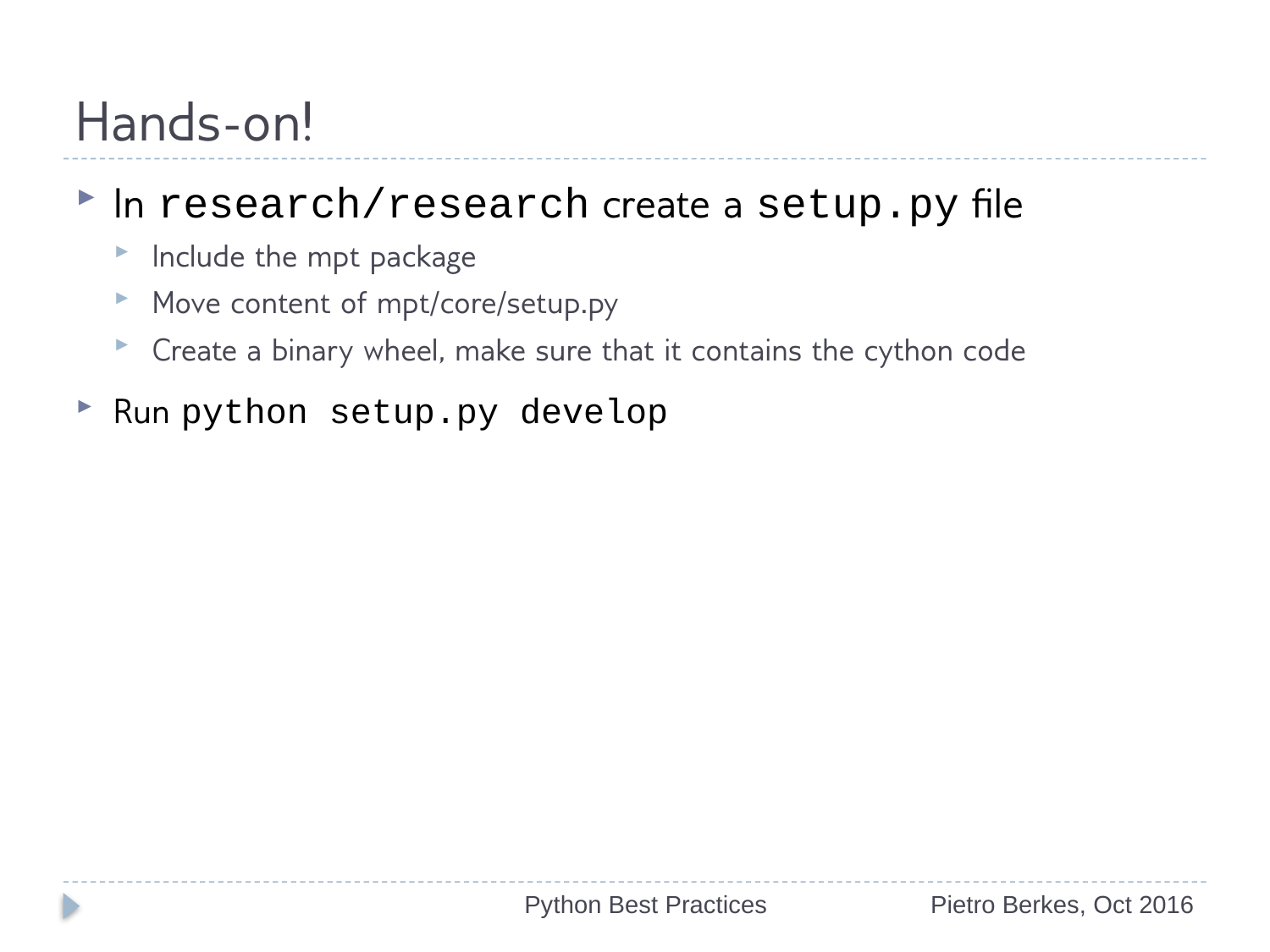

# Hands-on!
In research/research create a setup.py file
Include the mpt package
Move content of mpt/core/setup.py
Create a binary wheel, make sure that it contains the cython code
Run python setup.py develop
Python Best Practices
Pietro Berkes, Oct 2016